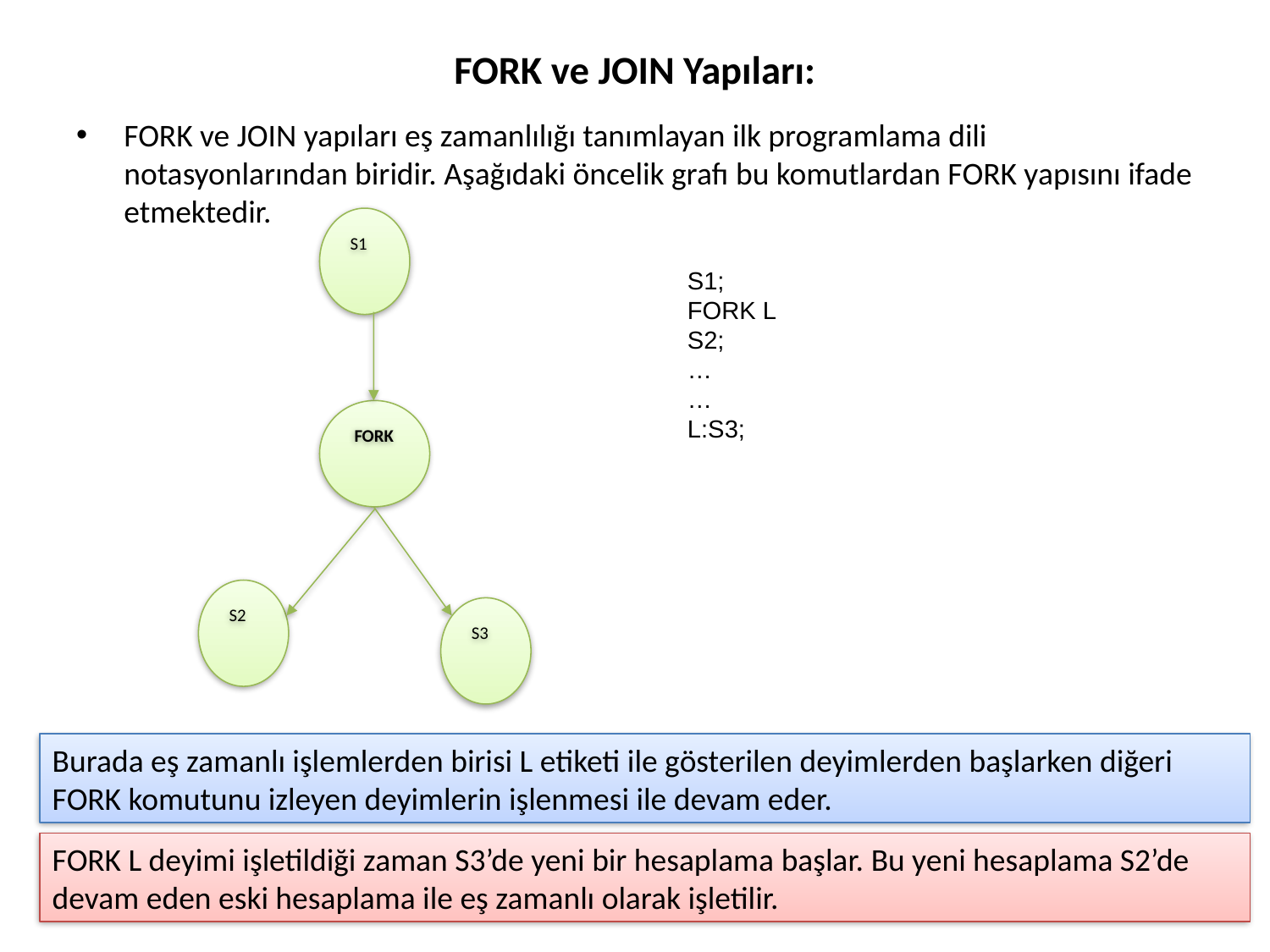

# FORK ve JOIN Yapıları:
FORK ve JOIN yapıları eş zamanlılığı tanımlayan ilk programlama dili notasyonlarından biridir. Aşağıdaki öncelik grafı bu komutlardan FORK yapısını ifade etmektedir.

S1

FORK

S2

S3
S1;
FORK L
S2;
…
…
L:S3;
Burada eş zamanlı işlemlerden birisi L etiketi ile gösterilen deyimlerden başlarken diğeri FORK komutunu izleyen deyimlerin işlenmesi ile devam eder.
FORK L deyimi işletildiği zaman S3’de yeni bir hesaplama başlar. Bu yeni hesaplama S2’de devam eden eski hesaplama ile eş zamanlı olarak işletilir.
6